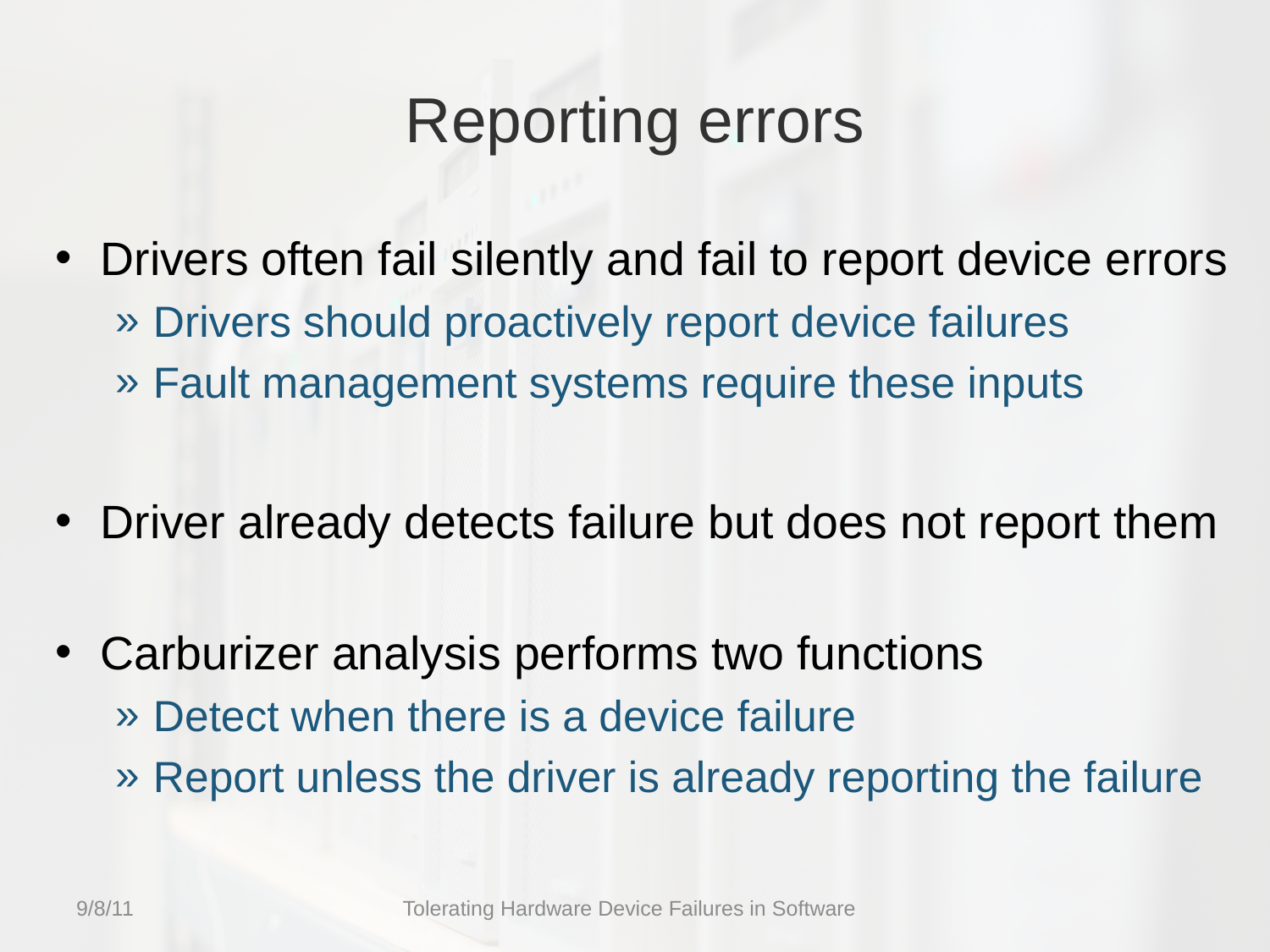

# Reporting errors
Drivers often fail silently and fail to report device errors
Drivers should proactively report device failures
Fault management systems require these inputs

Driver already detects failure but does not report them

Carburizer analysis performs two functions
Detect when there is a device failure
Report unless the driver is already reporting the failure
9/8/11
Tolerating Hardware Device Failures in Software